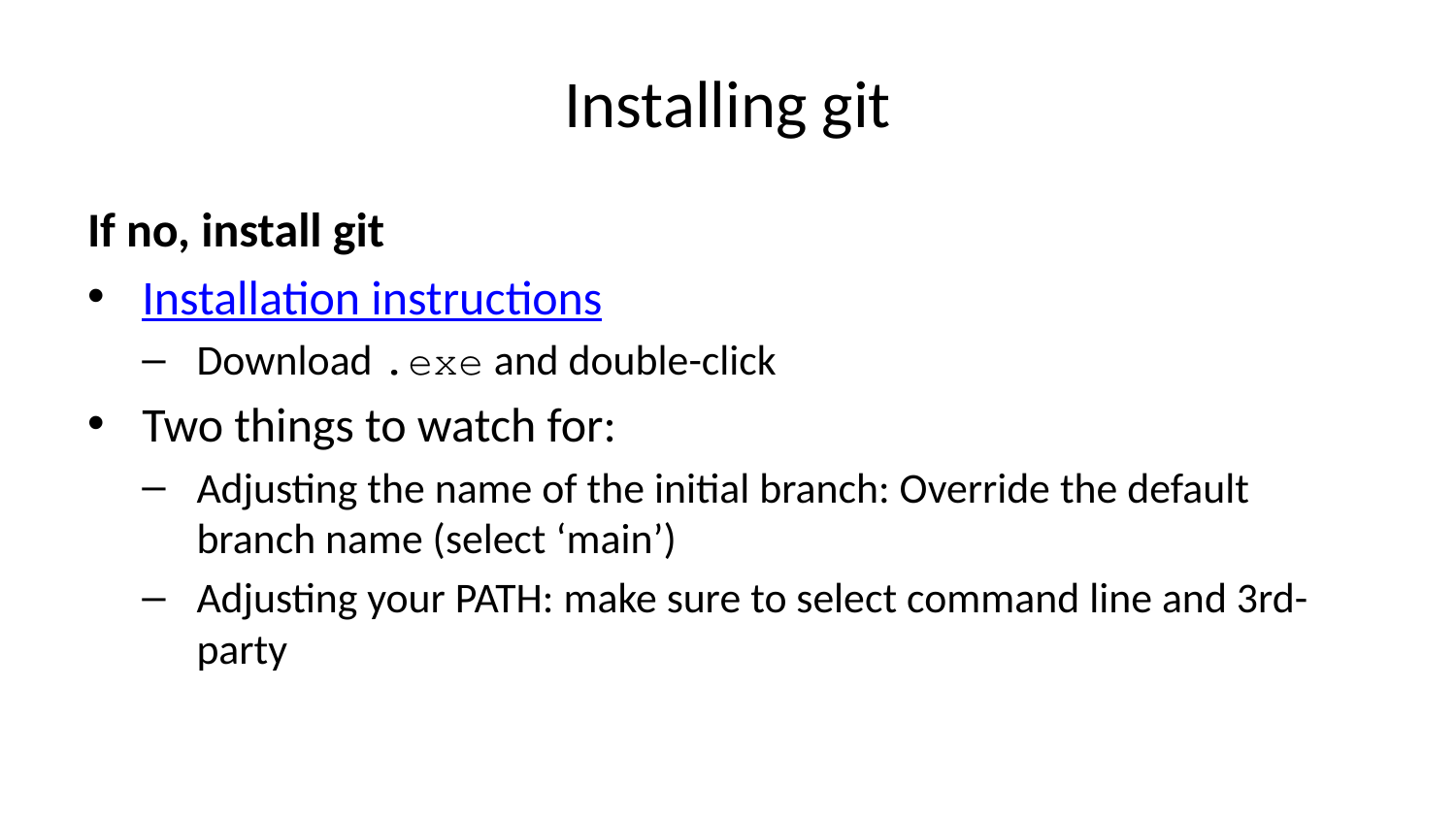

# Installing git
If no, install git
Installation instructions
Download .exe and double-click
Two things to watch for:
Adjusting the name of the initial branch: Override the default branch name (select ‘main’)
Adjusting your PATH: make sure to select command line and 3rd-party